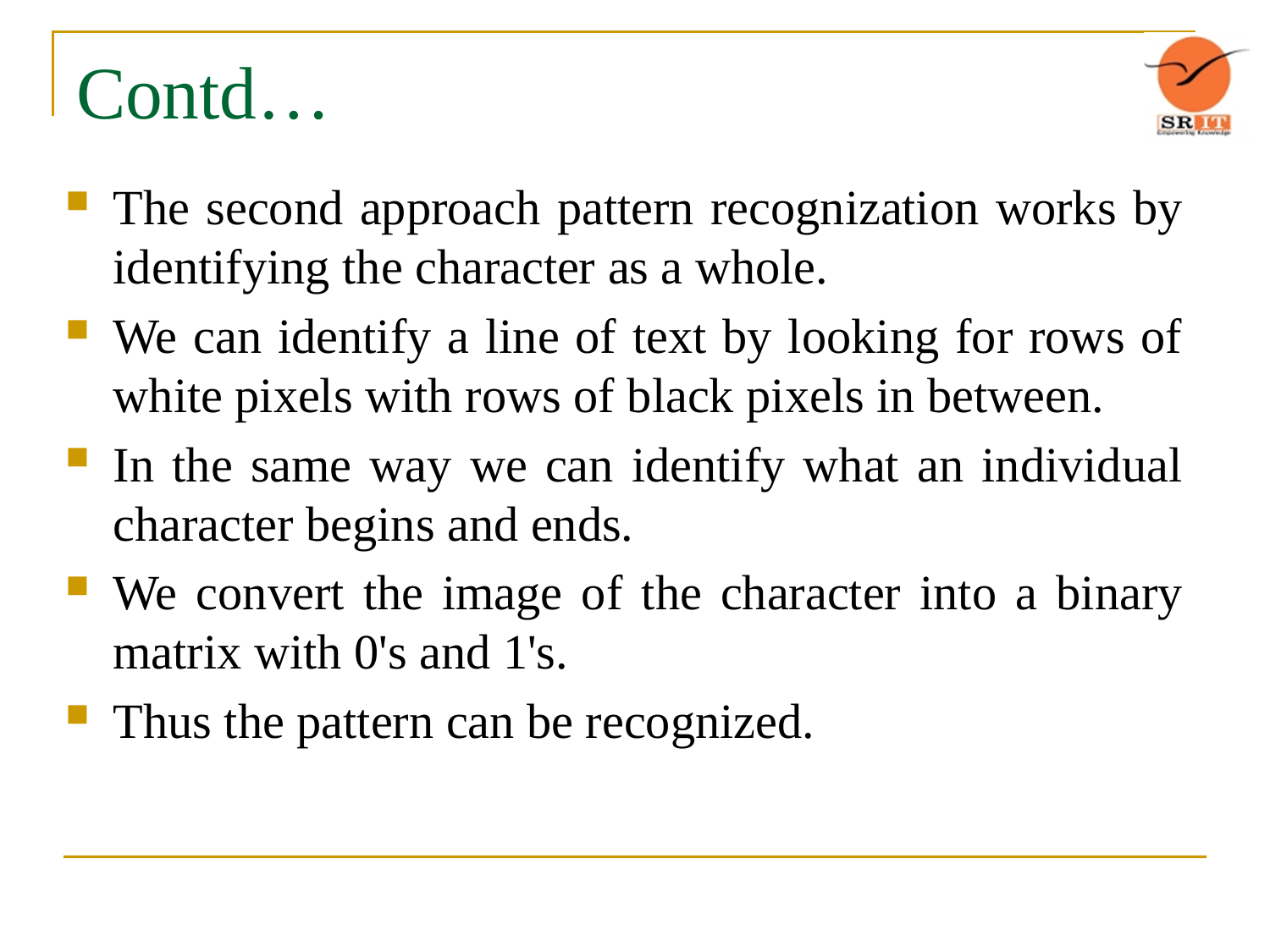

# Contd…
The second approach pattern recognization works by identifying the character as a whole.
We can identify a line of text by looking for rows of white pixels with rows of black pixels in between.
In the same way we can identify what an individual character begins and ends.
We convert the image of the character into a binary matrix with 0's and 1's.
Thus the pattern can be recognized.